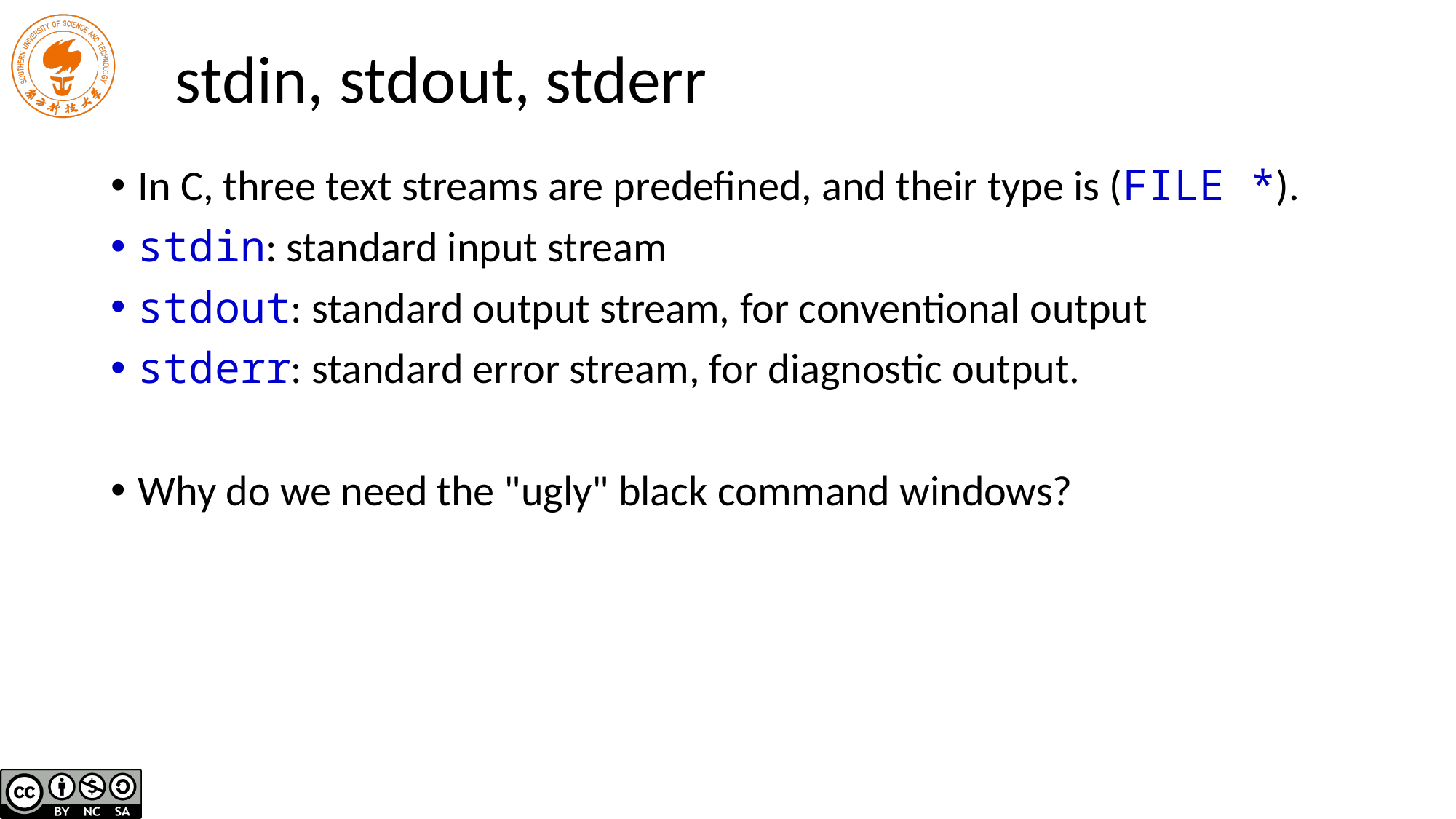

# stdin, stdout, stderr
In C, three text streams are predefined, and their type is (FILE *).
stdin: standard input stream
stdout: standard output stream, for conventional output
stderr: standard error stream, for diagnostic output.

Why do we need the "ugly" black command windows?